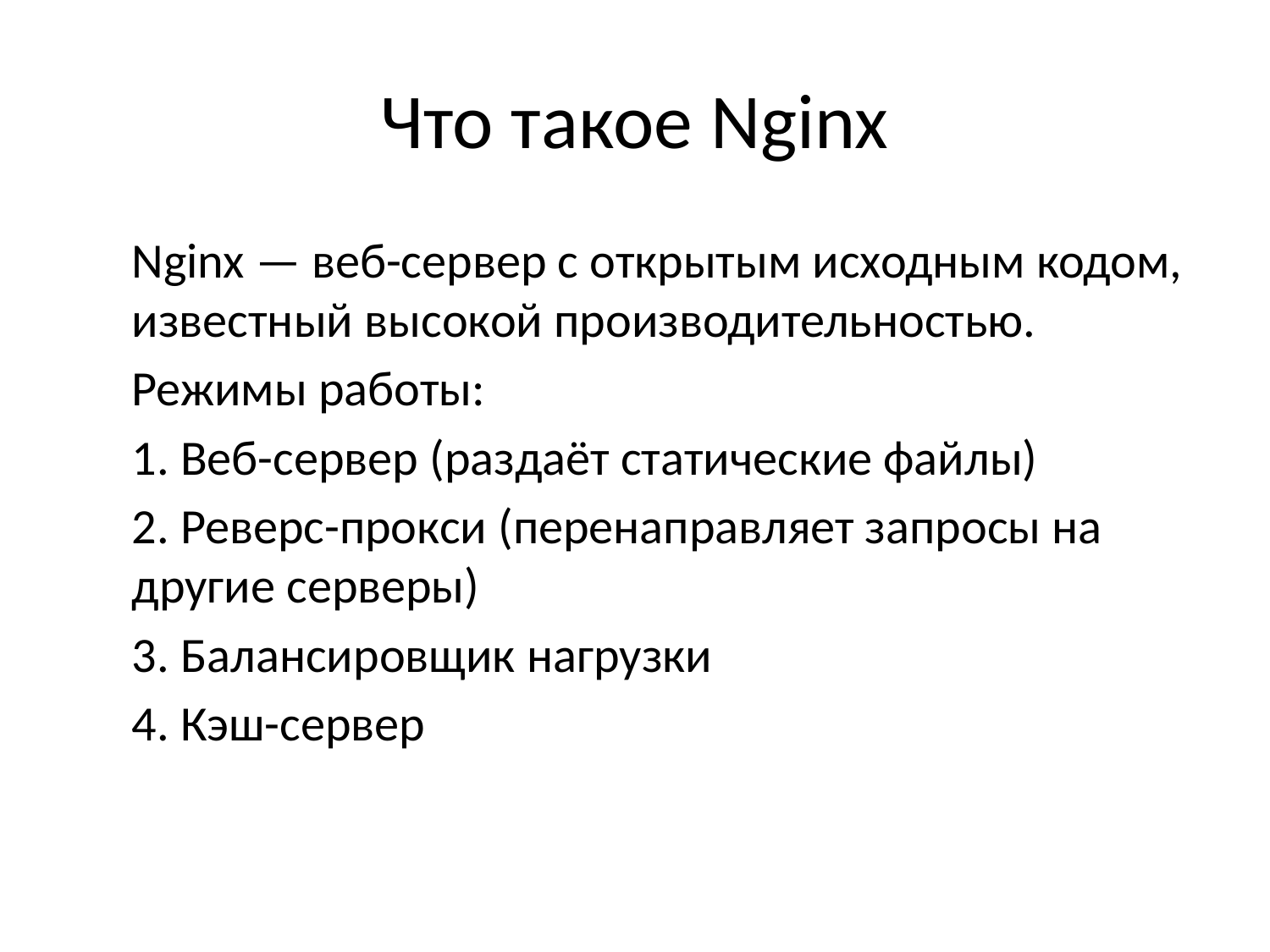

# Что такое Nginx
Nginx — веб-сервер с открытым исходным кодом, известный высокой производительностью.
Режимы работы:
1. Веб-сервер (раздаёт статические файлы)
2. Реверс-прокси (перенаправляет запросы на другие серверы)
3. Балансировщик нагрузки
4. Кэш-сервер